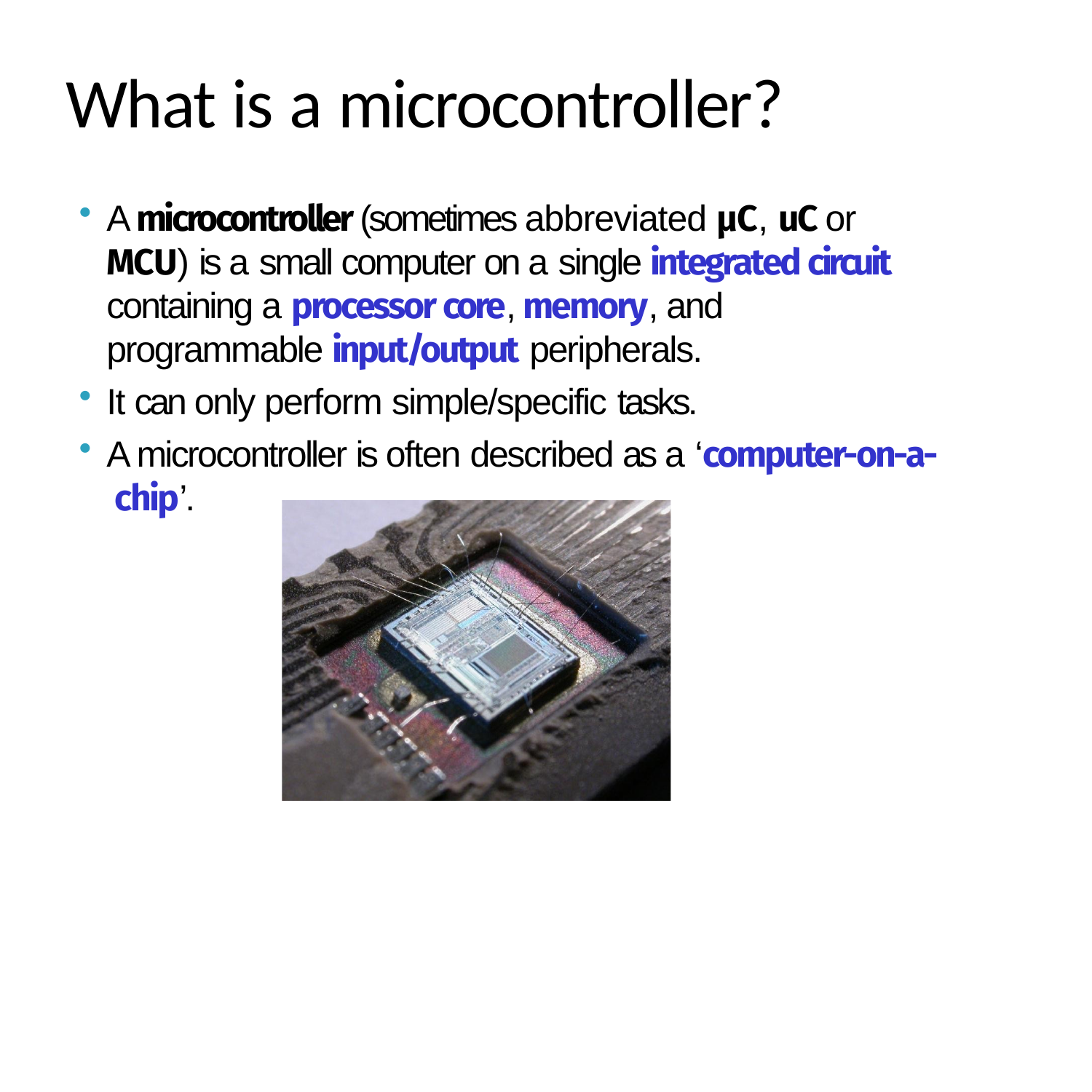

# What is a microcontroller?
A microcontroller (sometimes abbreviated µC, uC or  MCU) is a small computer on a single integrated circuit  containing a processor core, memory, and  programmable input/output peripherals.
It can only perform simple/specific tasks.
A microcontroller is often described as a ‘computer-on-a-  chip’.

2